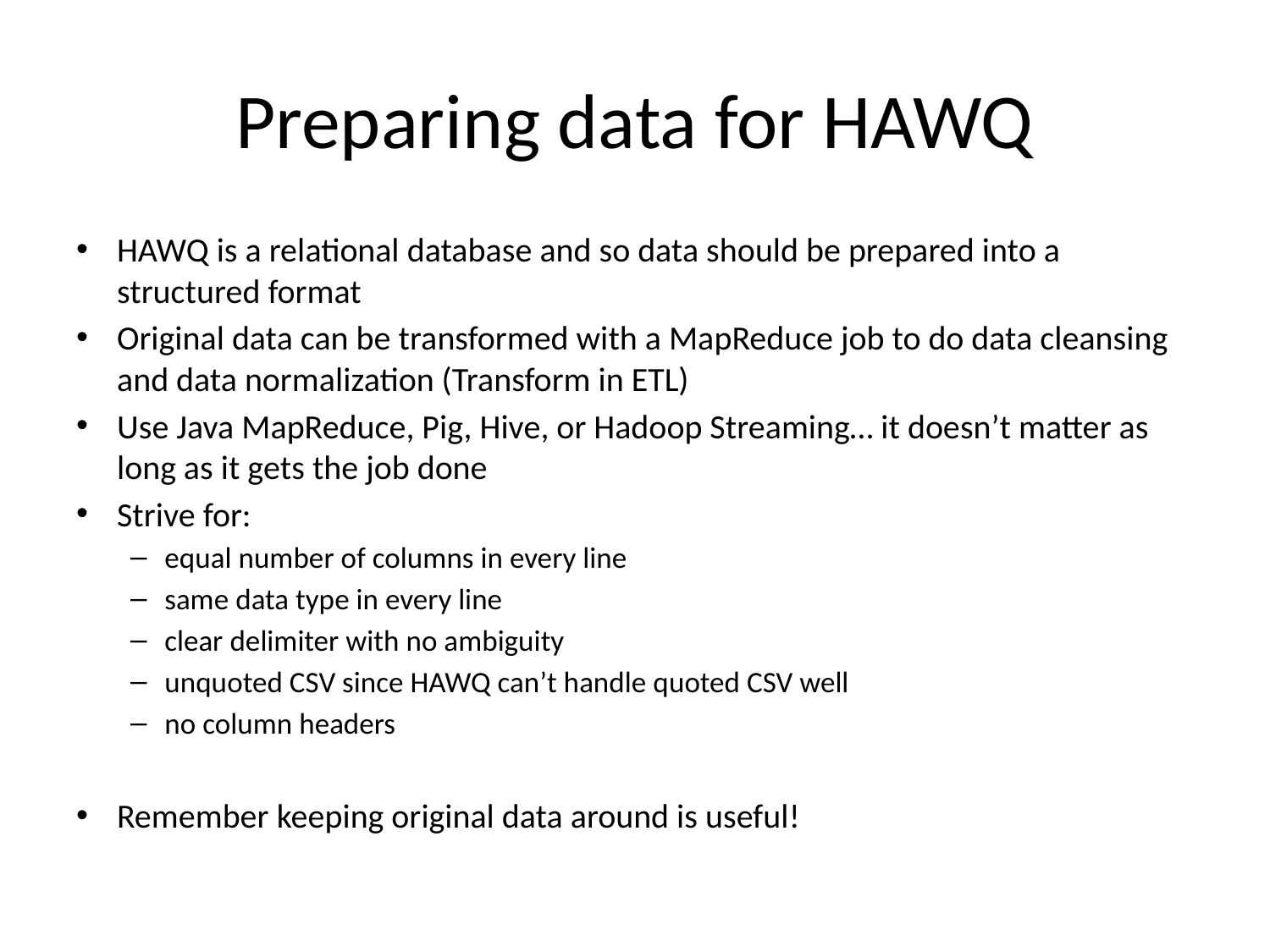

# Preparing data for HAWQ
HAWQ is a relational database and so data should be prepared into a structured format
Original data can be transformed with a MapReduce job to do data cleansing and data normalization (Transform in ETL)
Use Java MapReduce, Pig, Hive, or Hadoop Streaming… it doesn’t matter as long as it gets the job done
Strive for:
equal number of columns in every line
same data type in every line
clear delimiter with no ambiguity
unquoted CSV since HAWQ can’t handle quoted CSV well
no column headers

Remember keeping original data around is useful!